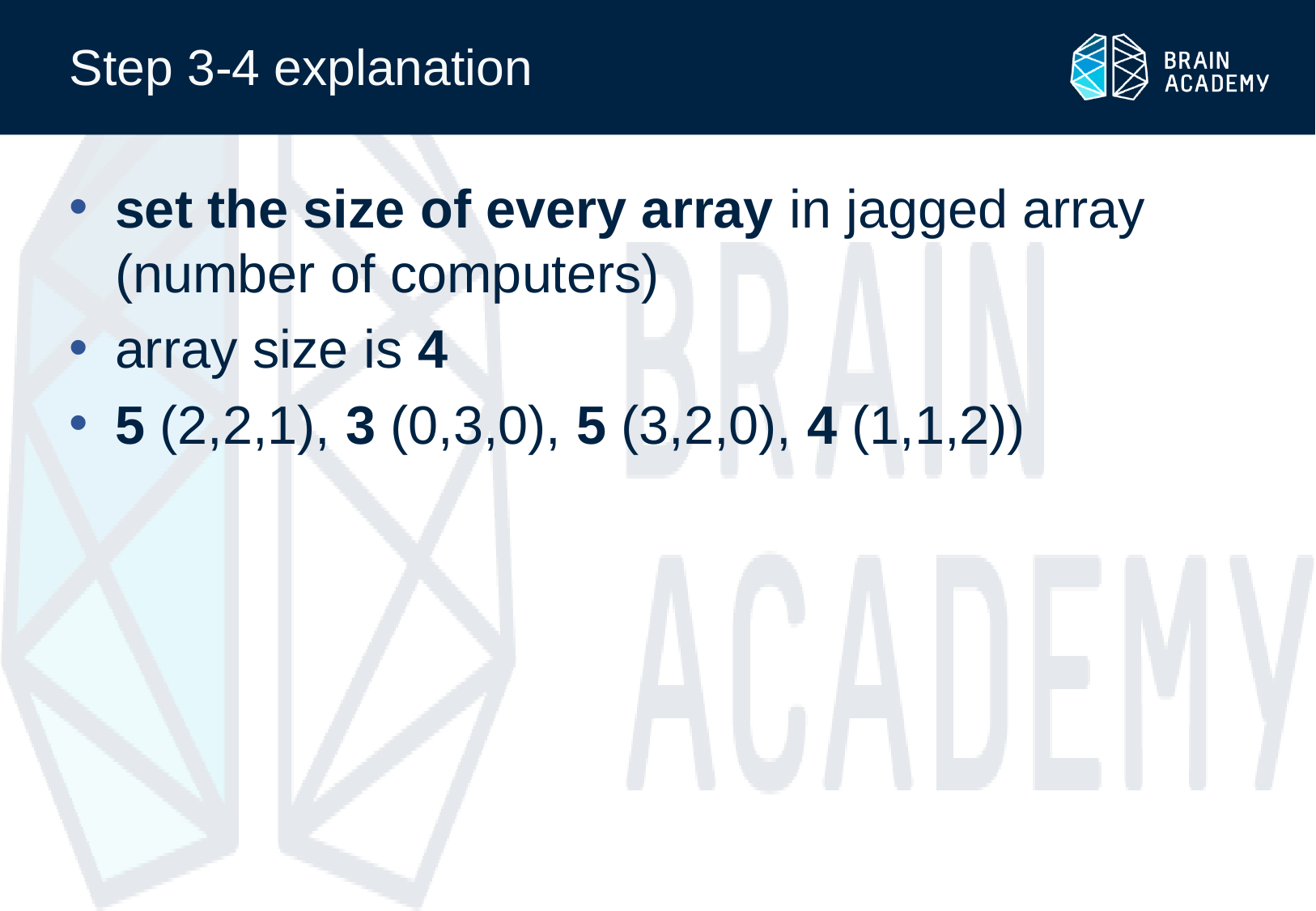

# Step 3-4 explanation
set the size of every array in jagged array (number of computers)
array size is 4
5 (2,2,1), 3 (0,3,0), 5 (3,2,0), 4 (1,1,2))